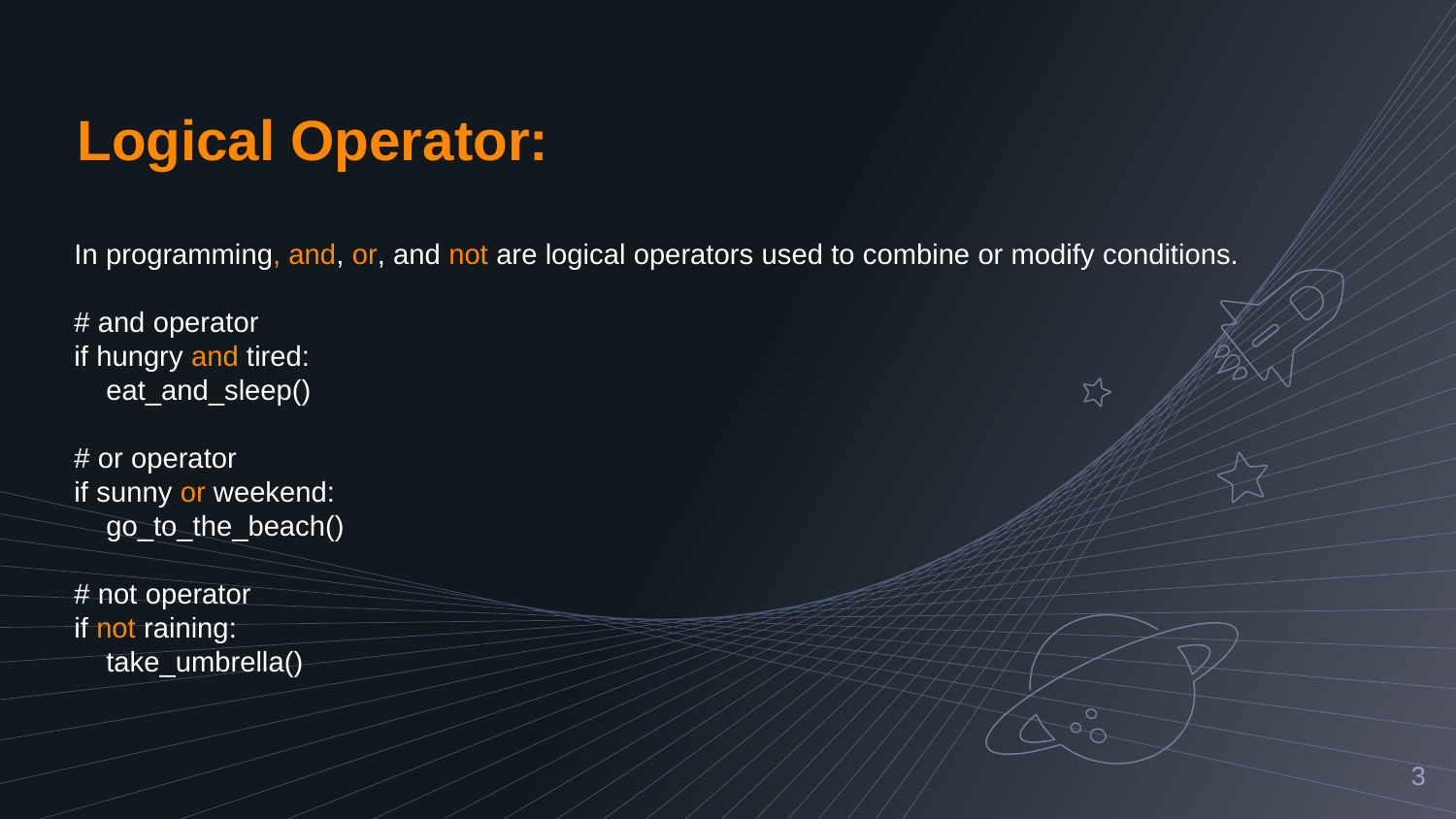

Logical Operator:
In programming, and, or, and not are logical operators used to combine or modify conditions.

# and operator
if hungry and tired:
    eat_and_sleep()

# or operator
if sunny or weekend:
    go_to_the_beach()

# not operator
if not raining:
    take_umbrella()

3